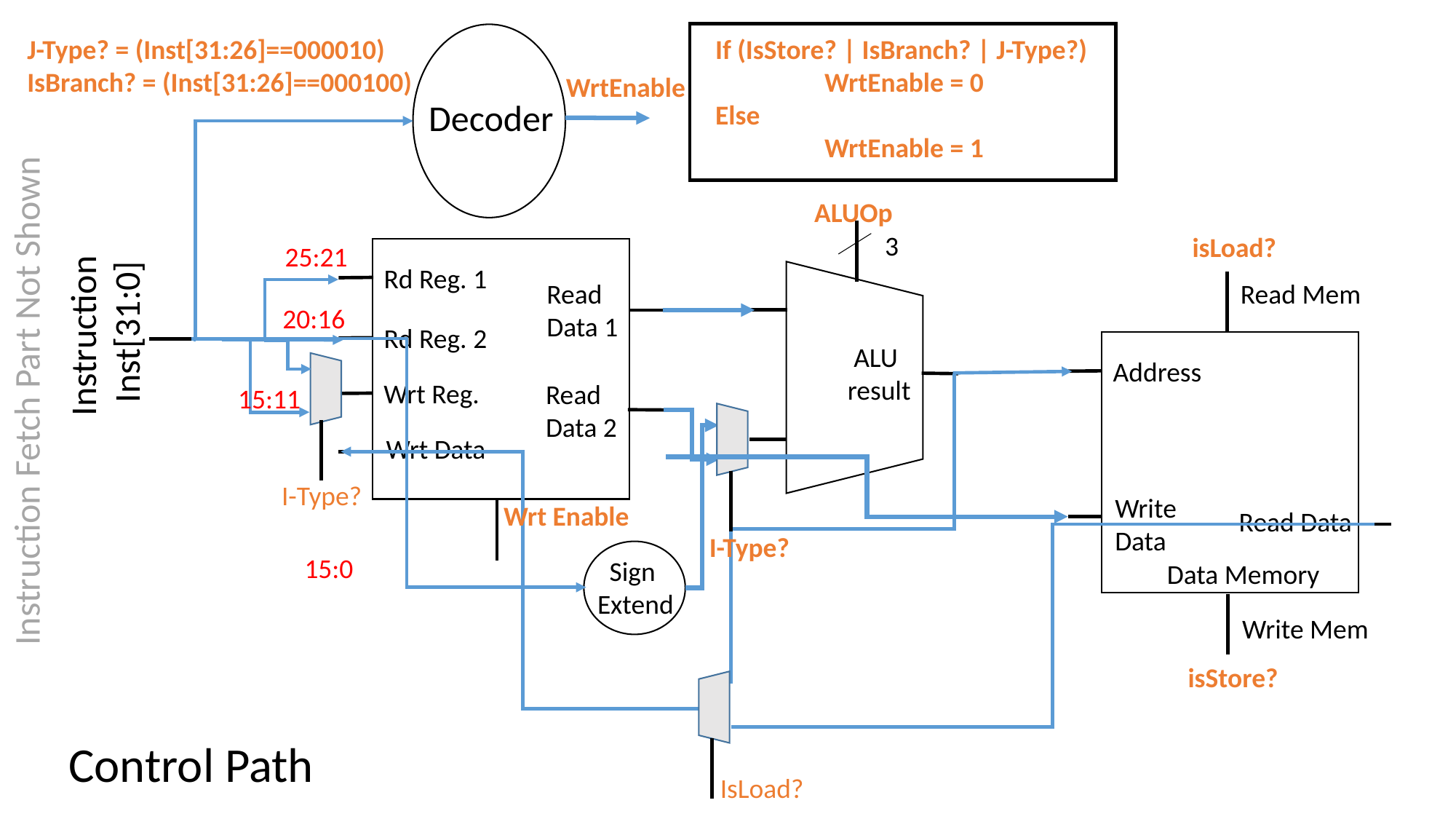

J-Type? = (Inst[31:26]==000010)
IsBranch? = (Inst[31:26]==000100)
If (IsStore? | IsBranch? | J-Type?)
	WrtEnable = 0
Else
	WrtEnable = 1

WrtEnable
Decoder
ALUOp
3
isLoad?
25:21

Rd Reg. 1
Read Mem
Read
Data 1
Instruction
Inst[31:0]
20:16

Rd Reg. 2

 ALU
result
Address
Wrt Reg.
Read
Data 2

Instruction Fetch Part Not Shown
15:11

Wrt Data
I-Type?
Write
Data
Wrt Enable
Read Data
I-Type?

15:0
Sign
Extend
Data Memory
Write Mem
isStore?

Control Path
IsLoad?